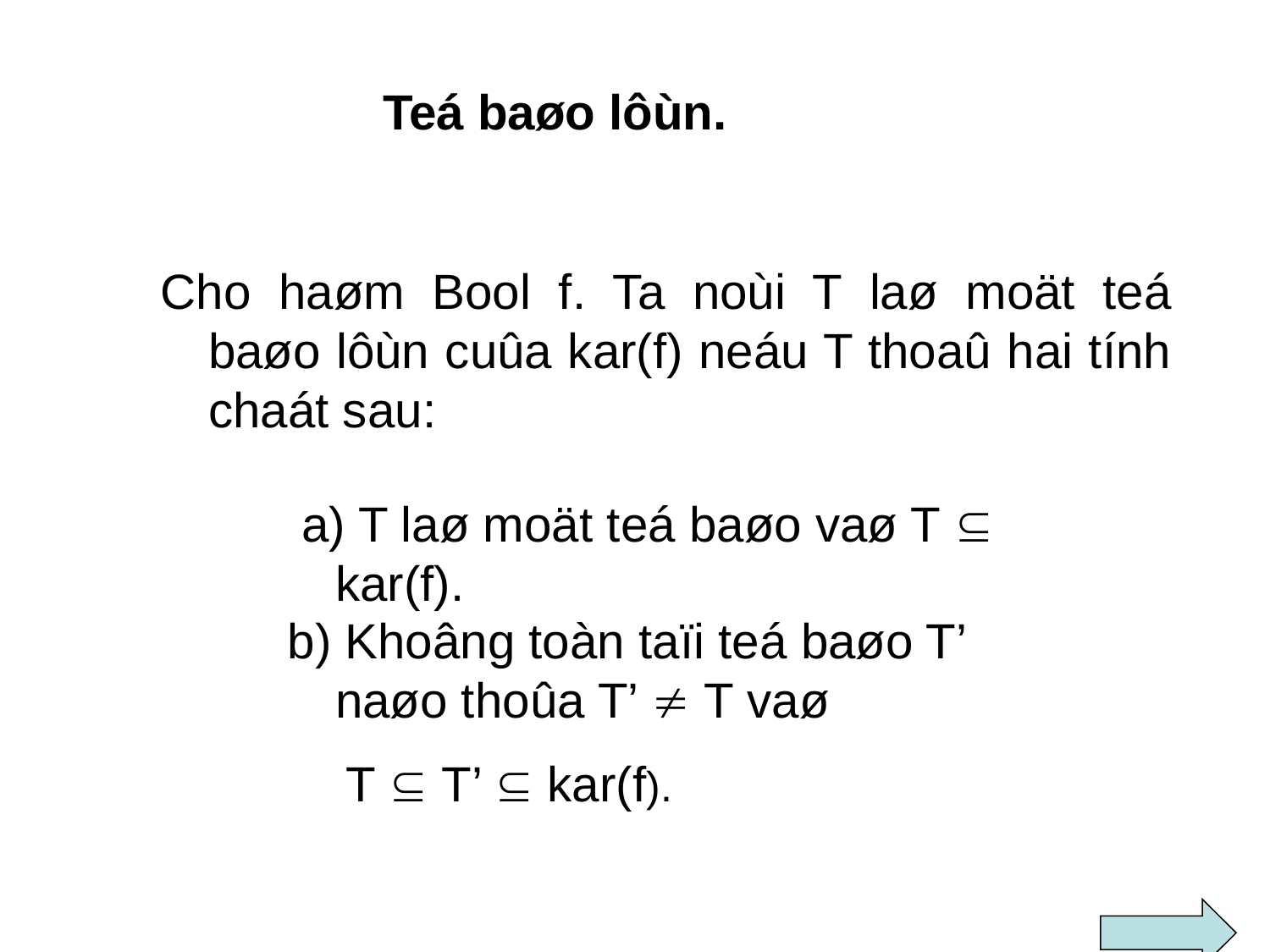

Teá baøo lôùn.
Cho haøm Bool f. Ta noùi T laø moät teá baøo lôùn cuûa kar(f) neáu T thoaû hai tính chaát sau:
 a) T laø moät teá baøo vaø T ⊆ kar(f).
b) Khoâng toàn taïi teá baøo T’ naøo thoûa T’ ≠ T vaø
	          T ⊆ T’ ⊆ kar(f).